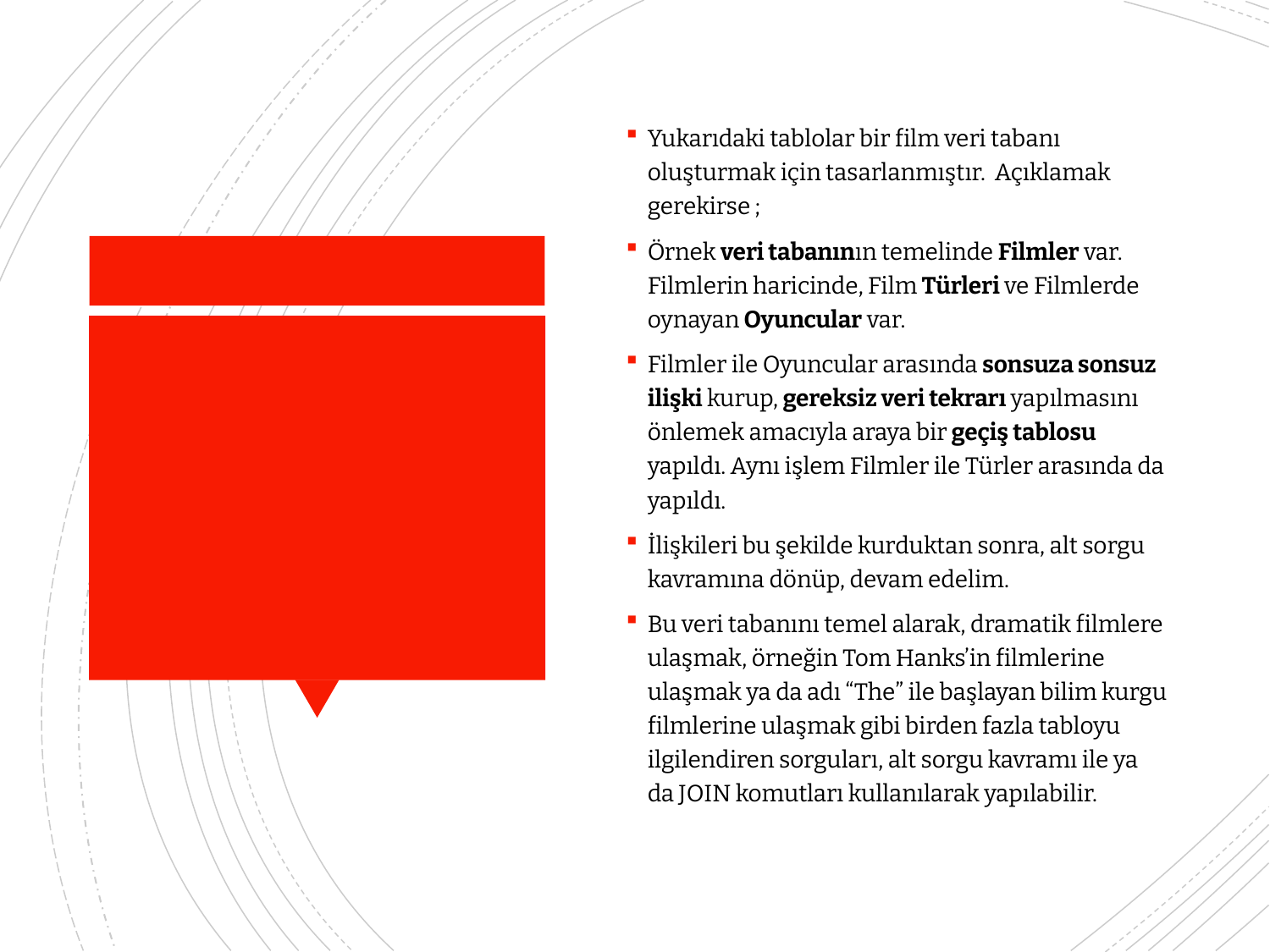

Yukarıdaki tablolar bir film veri tabanı oluşturmak için tasarlanmıştır.  Açıklamak gerekirse ;
Örnek veri tabanının temelinde Filmler var. Filmlerin haricinde, Film Türleri ve Filmlerde oynayan Oyuncular var.
Filmler ile Oyuncular arasında sonsuza sonsuz ilişki kurup, gereksiz veri tekrarı yapılmasını önlemek amacıyla araya bir geçiş tablosu yapıldı. Aynı işlem Filmler ile Türler arasında da yapıldı.
İlişkileri bu şekilde kurduktan sonra, alt sorgu kavramına dönüp, devam edelim.
Bu veri tabanını temel alarak, dramatik filmlere ulaşmak, örneğin Tom Hanks’in filmlerine ulaşmak ya da adı “The” ile başlayan bilim kurgu filmlerine ulaşmak gibi birden fazla tabloyu ilgilendiren sorguları, alt sorgu kavramı ile ya da JOIN komutları kullanılarak yapılabilir.

#